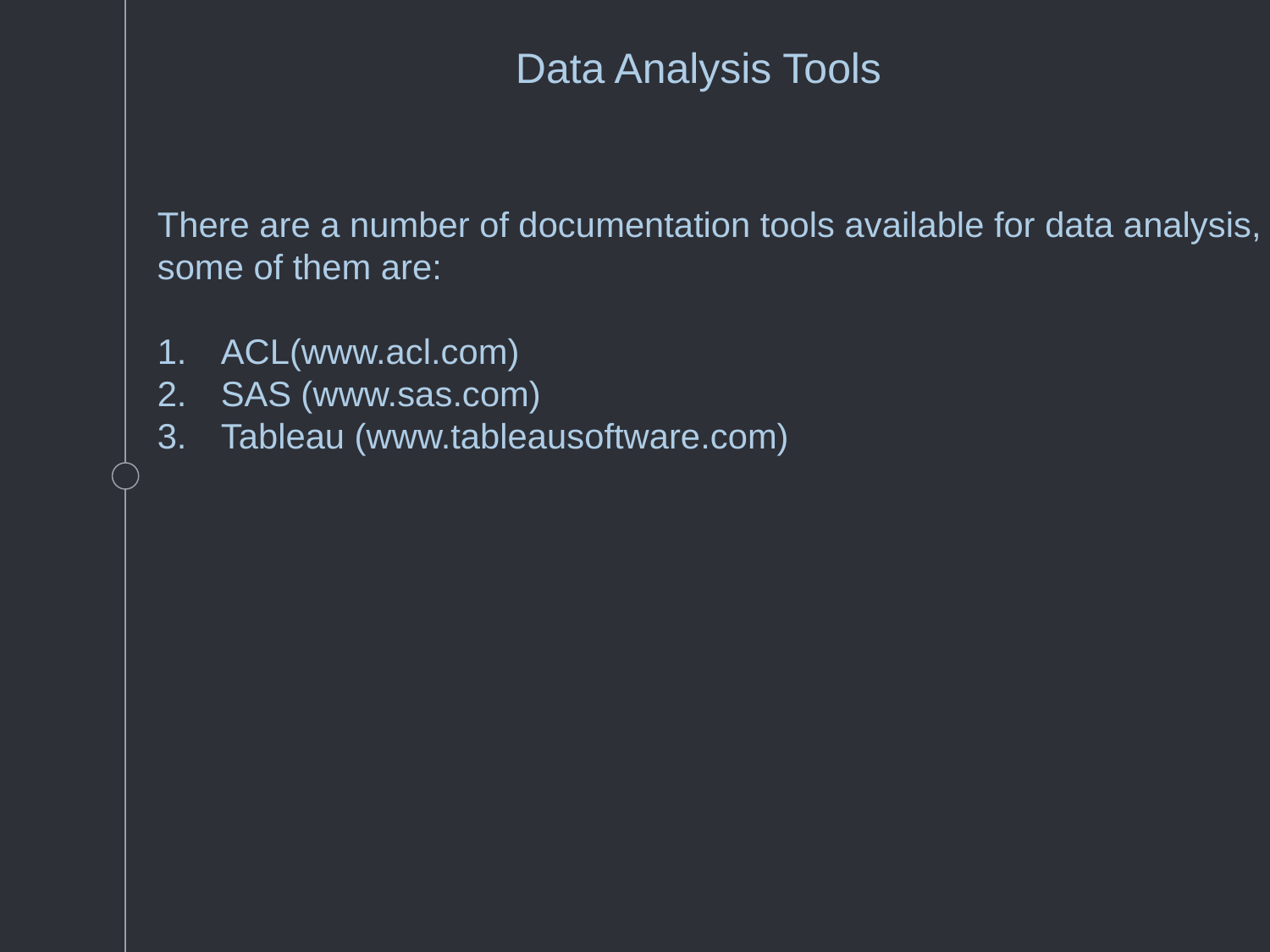

Data Analysis Tools
There are a number of documentation tools available for data analysis, some of them are:

ACL(www.acl.com)
SAS (www.sas.com)
Tableau (www.tableausoftware.com)